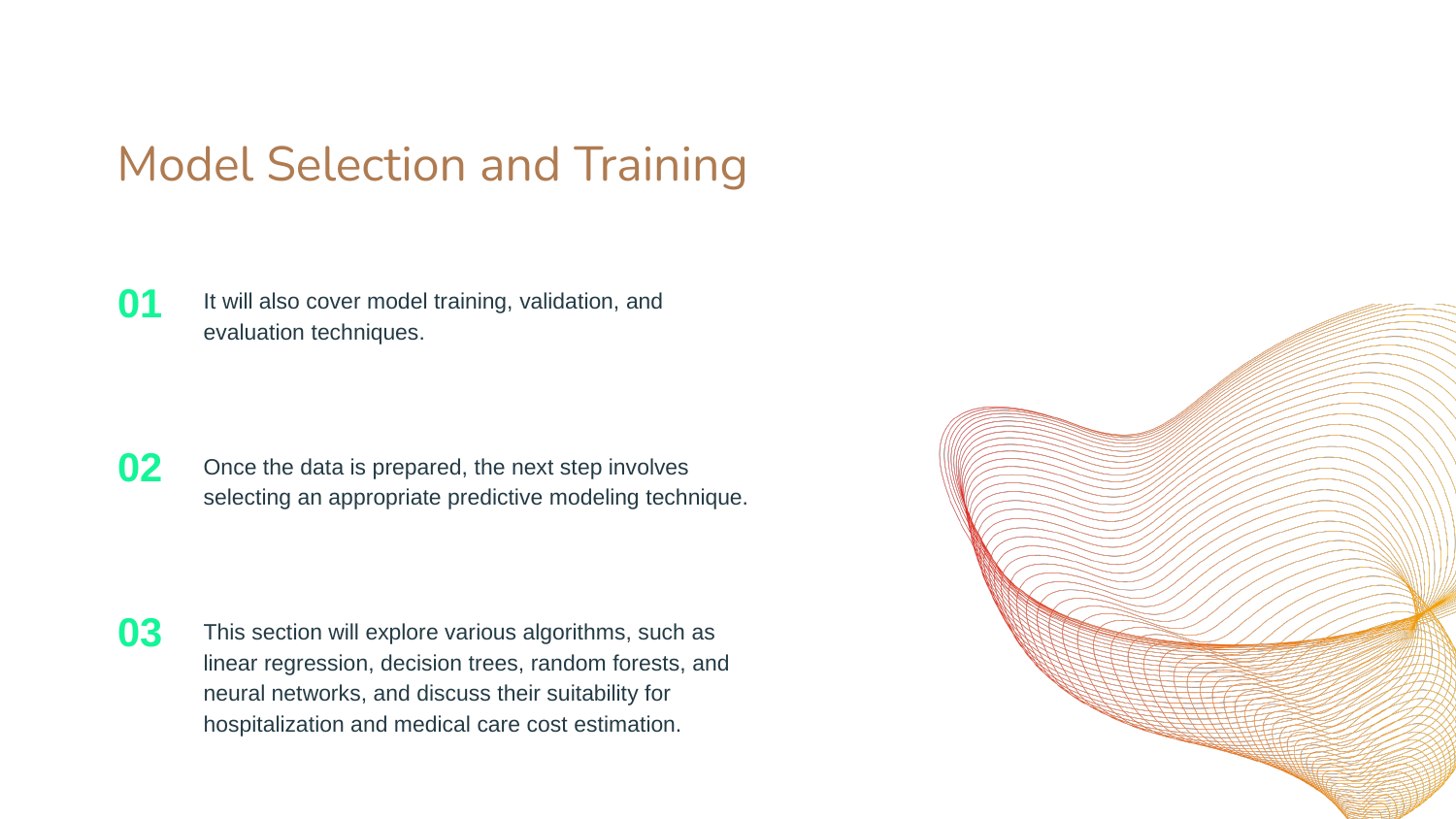

# Model Selection and Training
It will also cover model training, validation, and evaluation techniques.
Once the data is prepared, the next step involves selecting an appropriate predictive modeling technique.
This section will explore various algorithms, such as linear regression, decision trees, random forests, and neural networks, and discuss their suitability for hospitalization and medical care cost estimation.